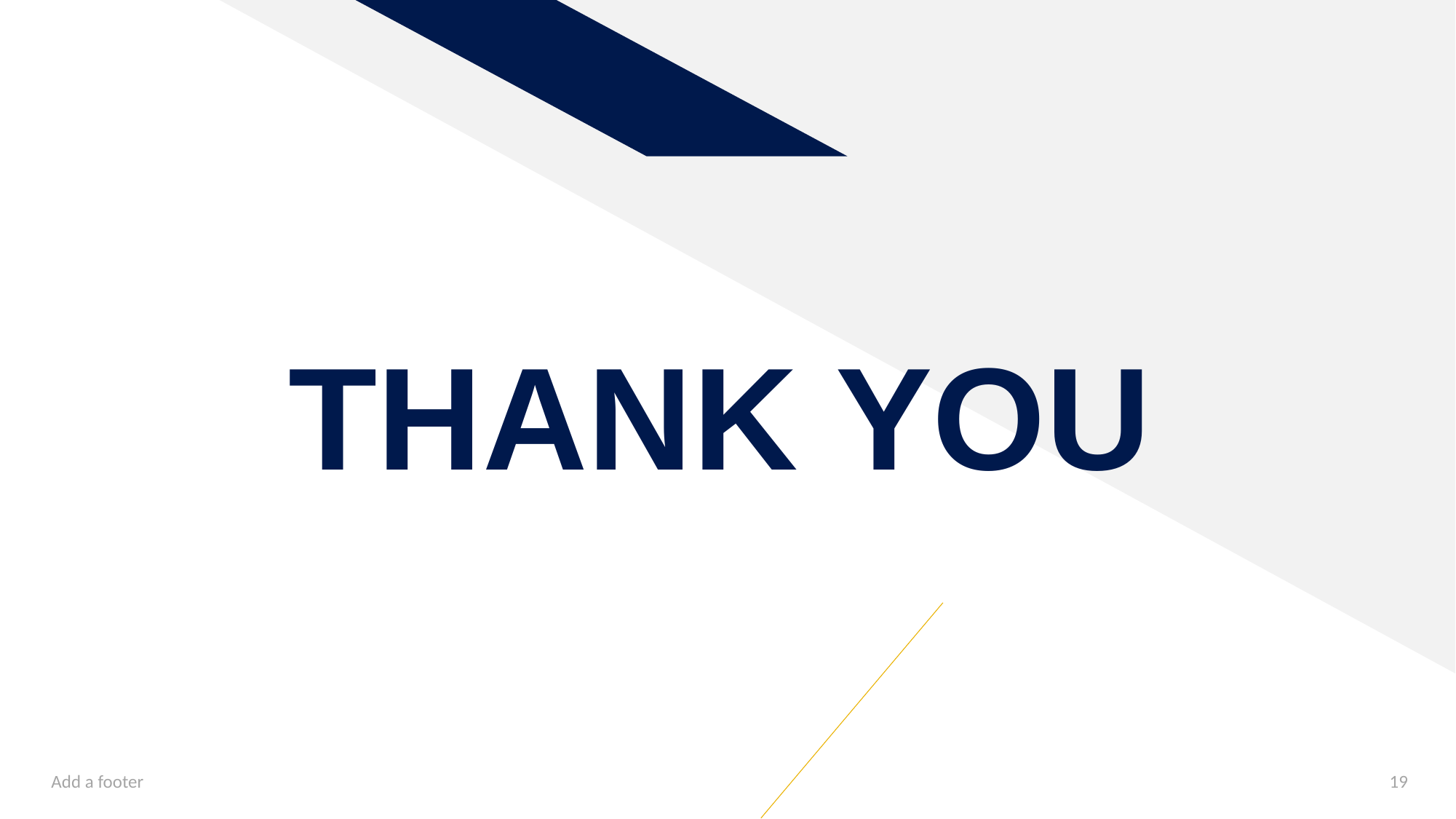

# THANK YOU
Add a footer
19